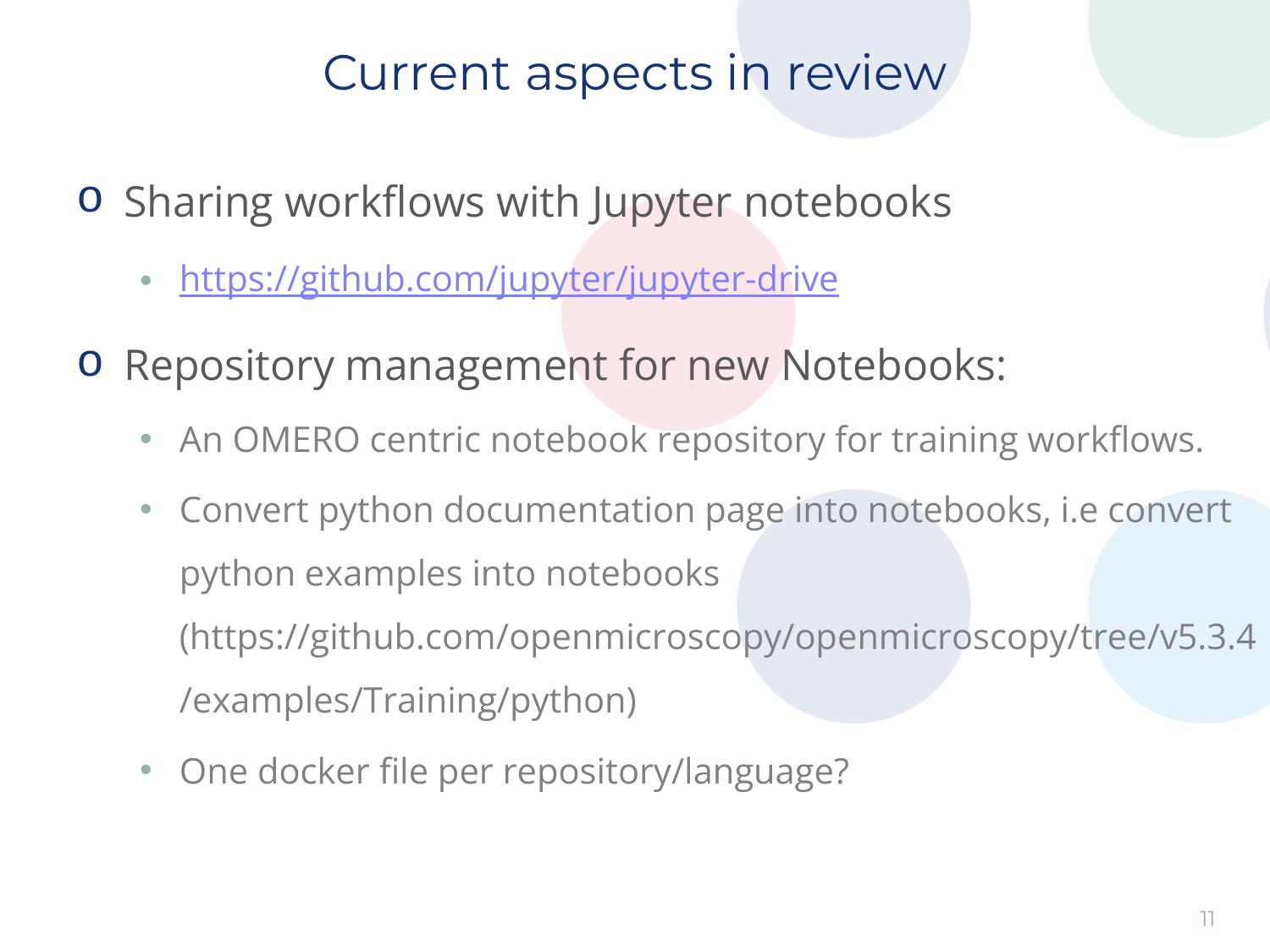

# Current aspects in review
Sharing workflows with Jupyter notebooks
https://github.com/jupyter/jupyter-drive
Repository management for new Notebooks:
An OMERO centric notebook repository for training workflows.
Convert python documentation page into notebooks, i.e convert python examples into notebooks (https://github.com/openmicroscopy/openmicroscopy/tree/v5.3.4/examples/Training/python)
One docker file per repository/language?

11